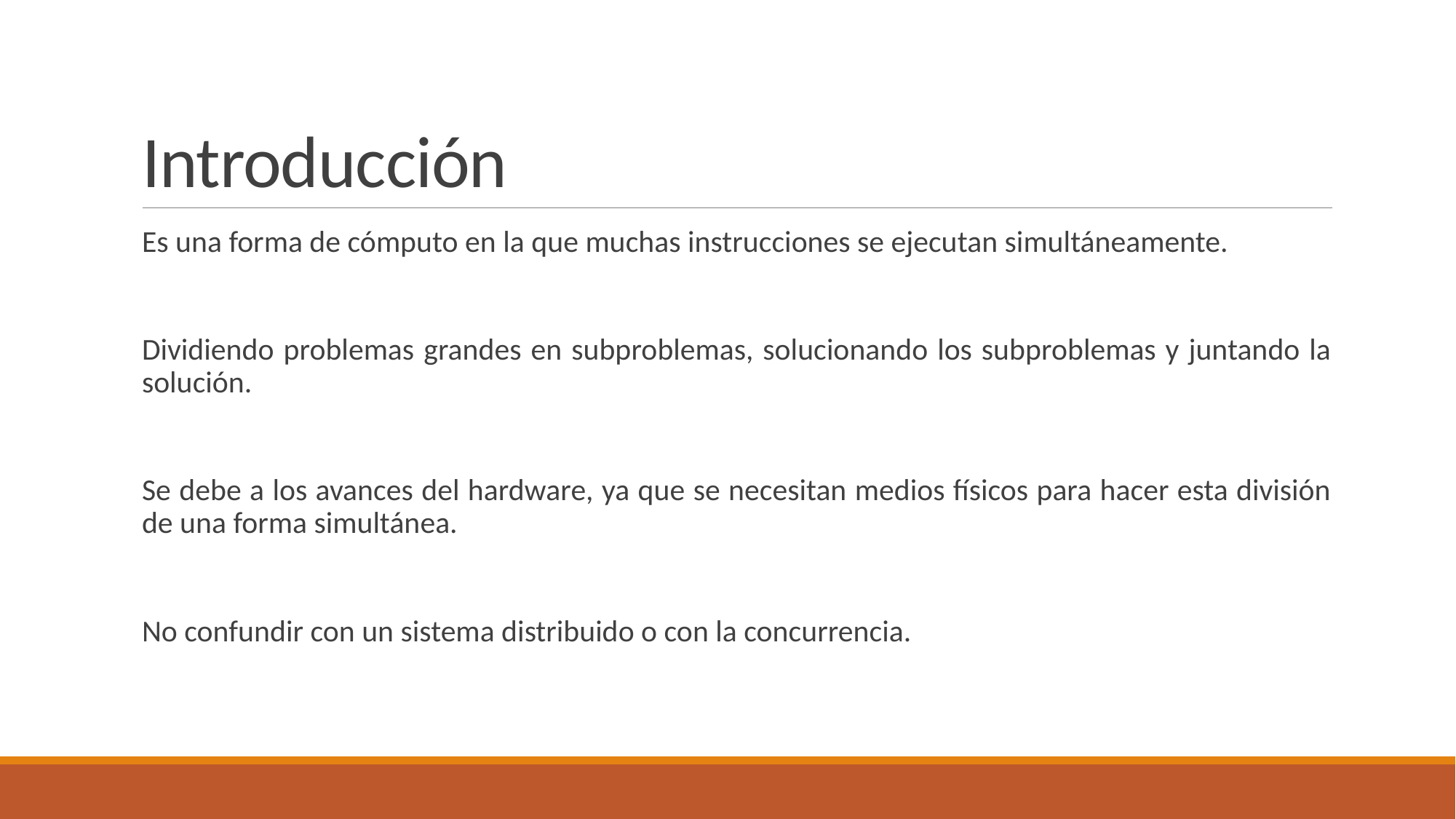

# Introducción
Es una forma de cómputo en la que muchas instrucciones se ejecutan simultáneamente.

Dividiendo problemas grandes en subproblemas, solucionando los subproblemas y juntando la solución.

Se debe a los avances del hardware, ya que se necesitan medios físicos para hacer esta división de una forma simultánea.

No confundir con un sistema distribuido o con la concurrencia.